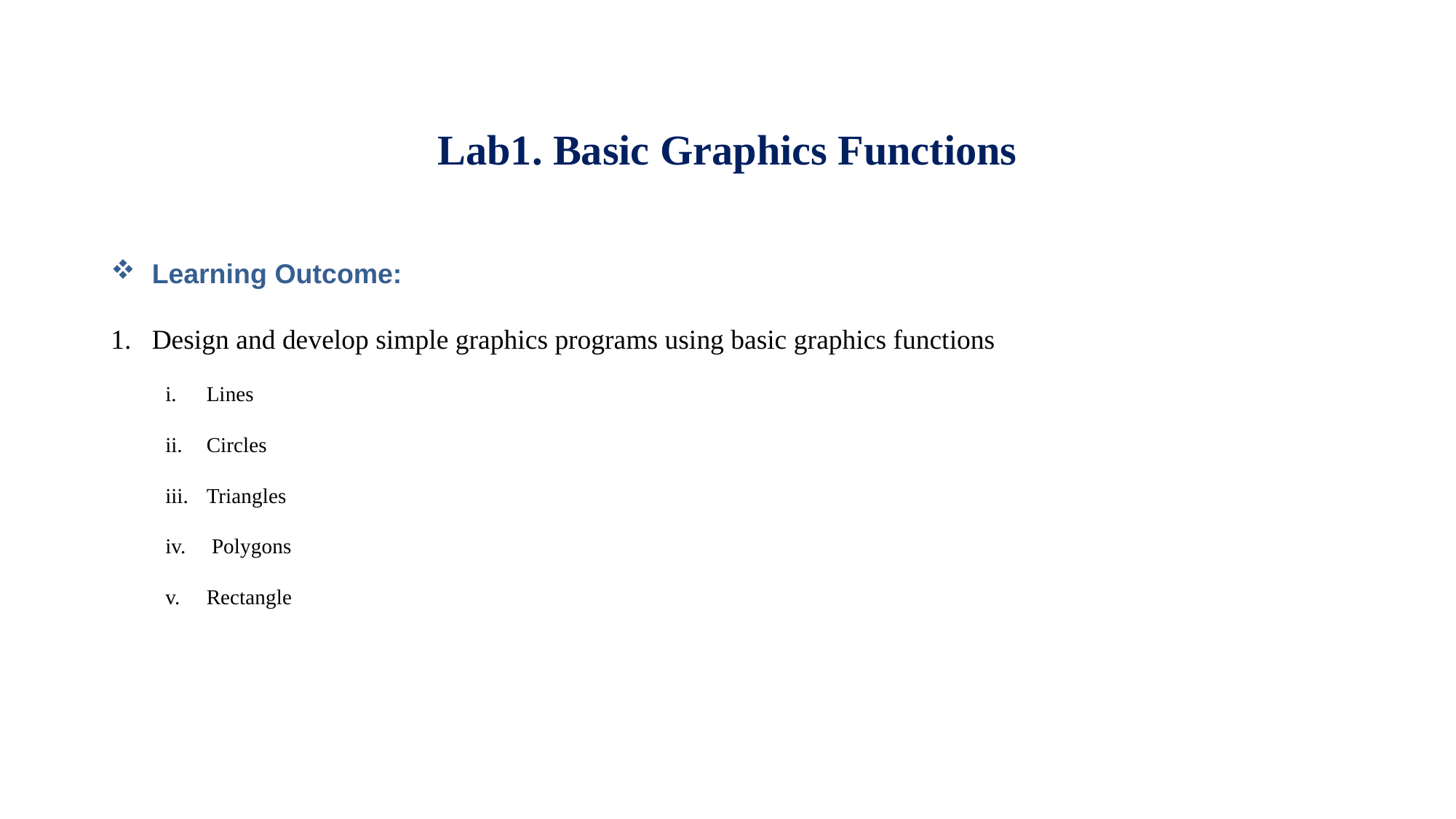

# Lab1. Basic Graphics Functions
Learning Outcome:
Design and develop simple graphics programs using basic graphics functions
Lines
Circles
Triangles
 Polygons
Rectangle